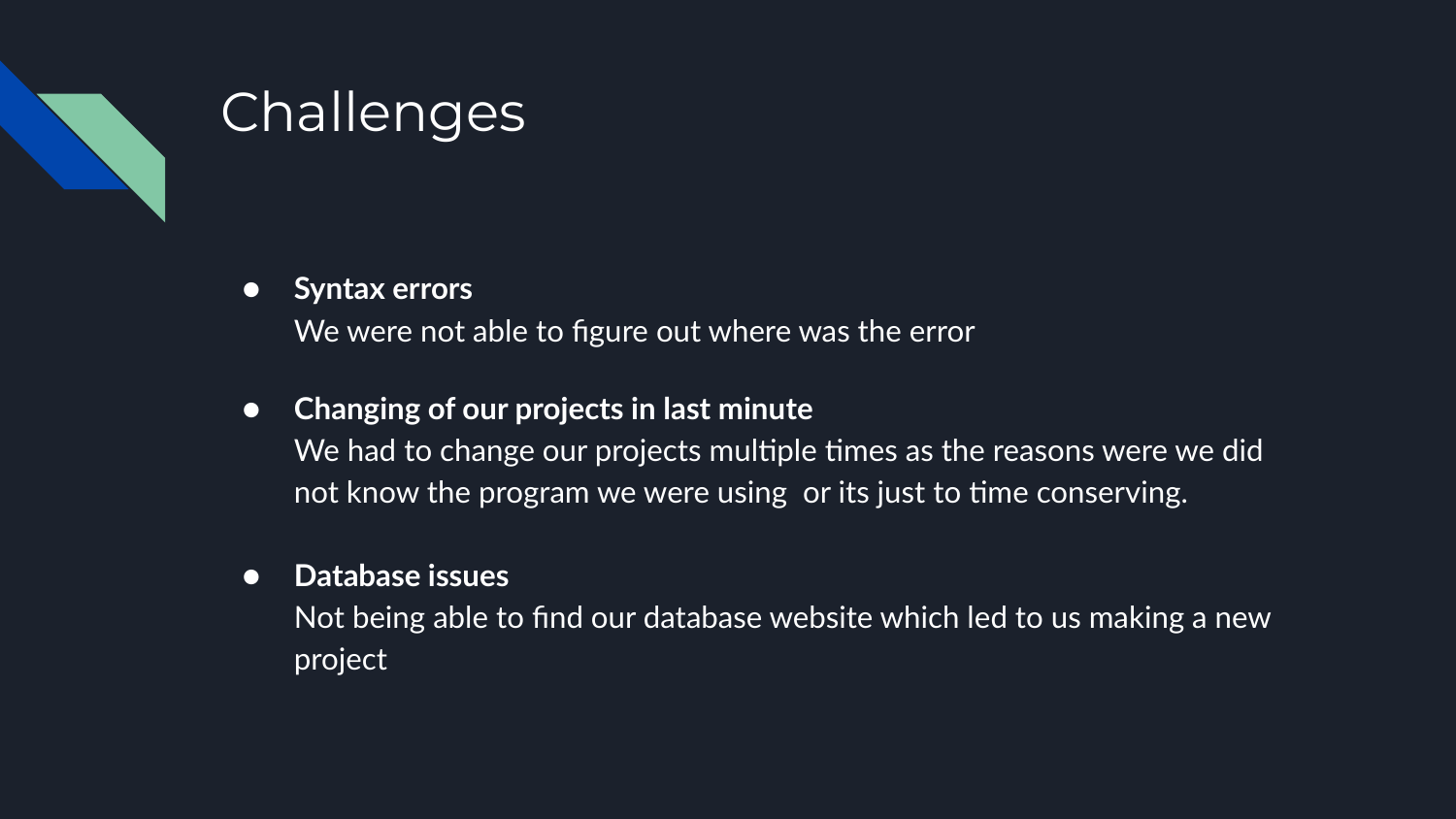

# Challenges
Syntax errors
We were not able to figure out where was the error
Changing of our projects in last minute
We had to change our projects multiple times as the reasons were we did not know the program we were using  or its just to time conserving.
Database issues
Not being able to find our database website which led to us making a new project